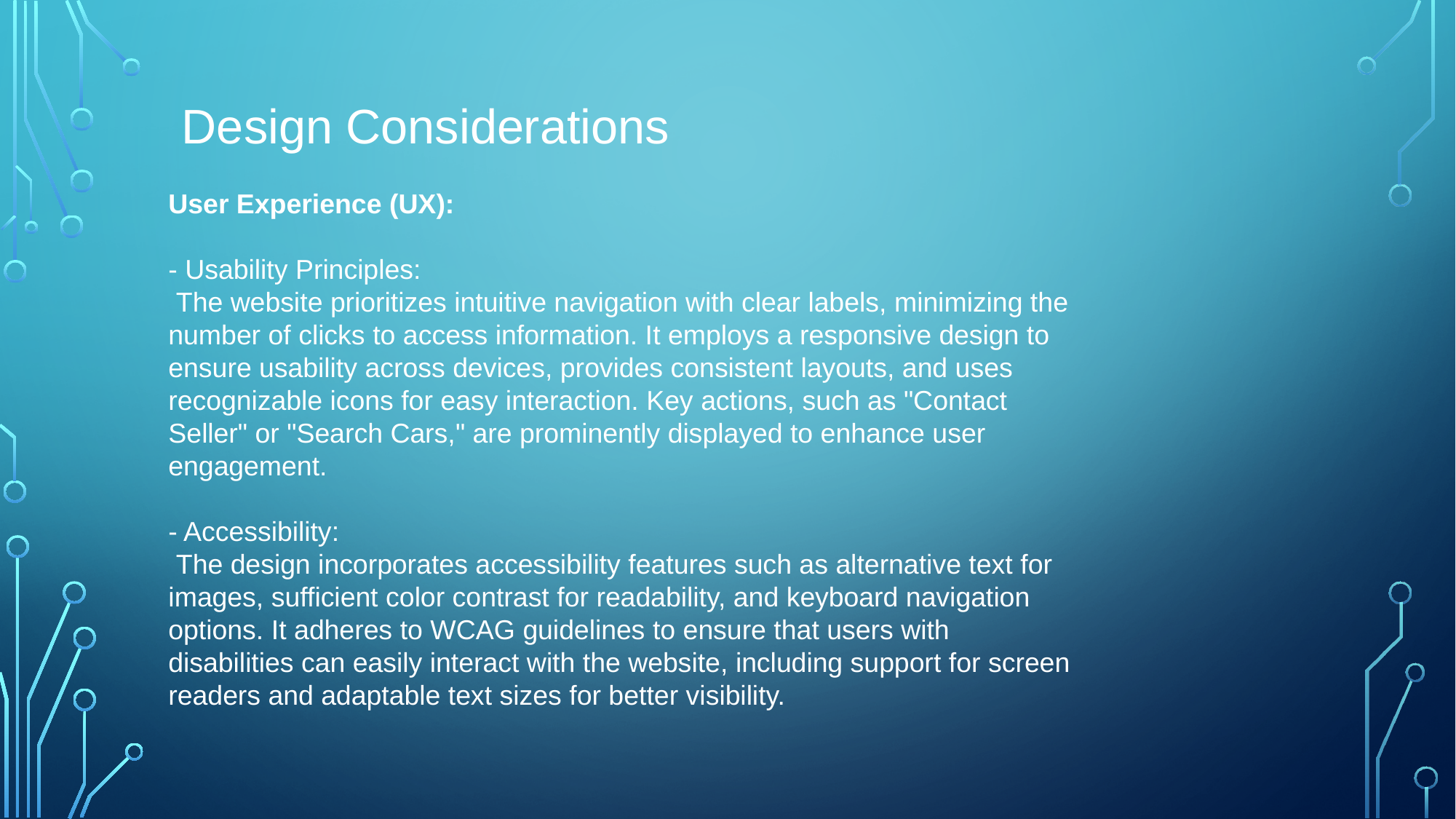

Design Considerations

User Experience (UX):

- Usability Principles:
 The website prioritizes intuitive navigation with clear labels, minimizing the number of clicks to access information. It employs a responsive design to ensure usability across devices, provides consistent layouts, and uses recognizable icons for easy interaction. Key actions, such as "Contact Seller" or "Search Cars," are prominently displayed to enhance user engagement.

- Accessibility:
 The design incorporates accessibility features such as alternative text for images, sufficient color contrast for readability, and keyboard navigation options. It adheres to WCAG guidelines to ensure that users with disabilities can easily interact with the website, including support for screen readers and adaptable text sizes for better visibility.